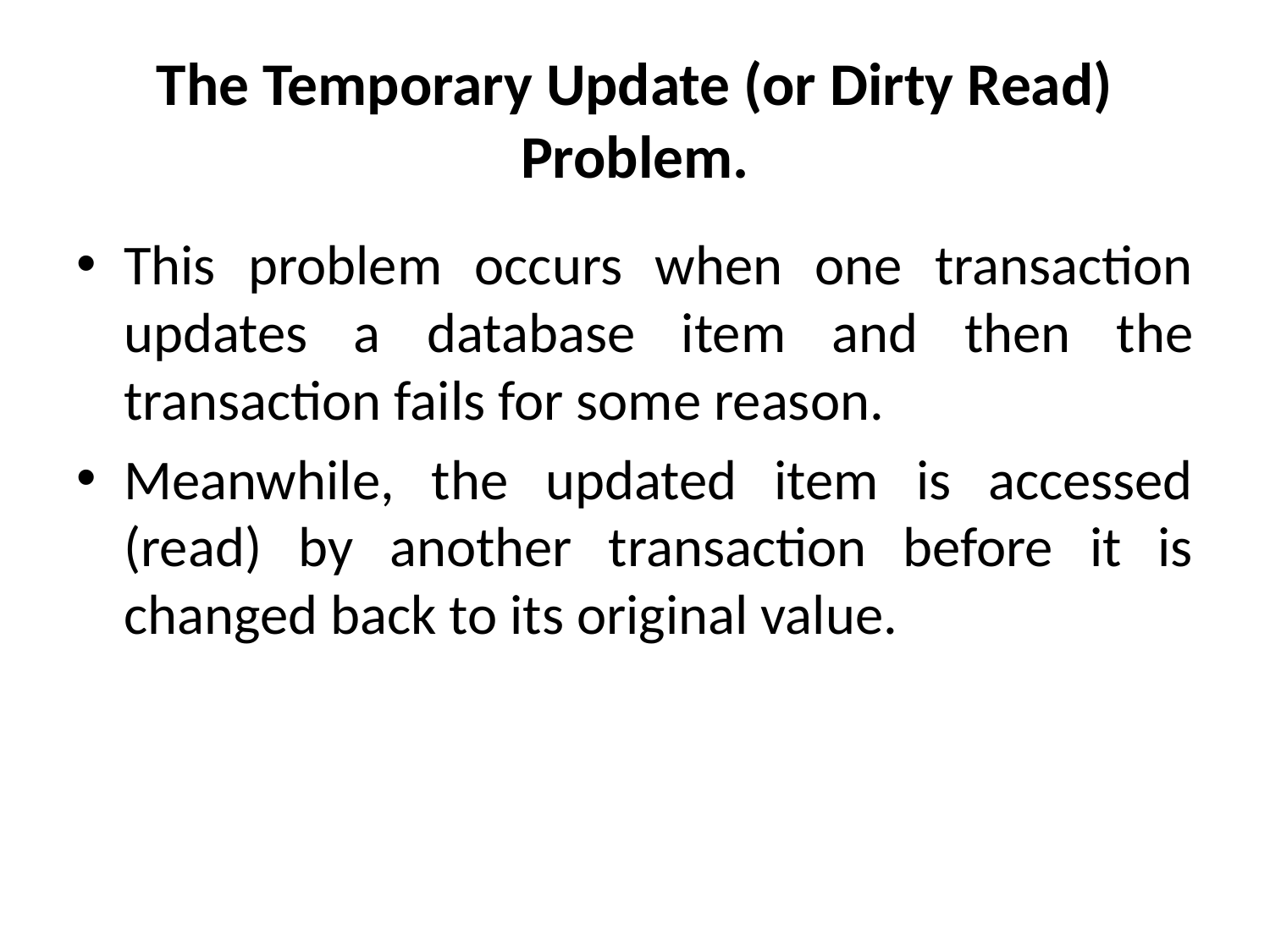

# The Temporary Update (or Dirty Read) Problem.
This problem occurs when one transaction updates a database item and then the transaction fails for some reason.
Meanwhile, the updated item is accessed (read) by another transaction before it is changed back to its original value.